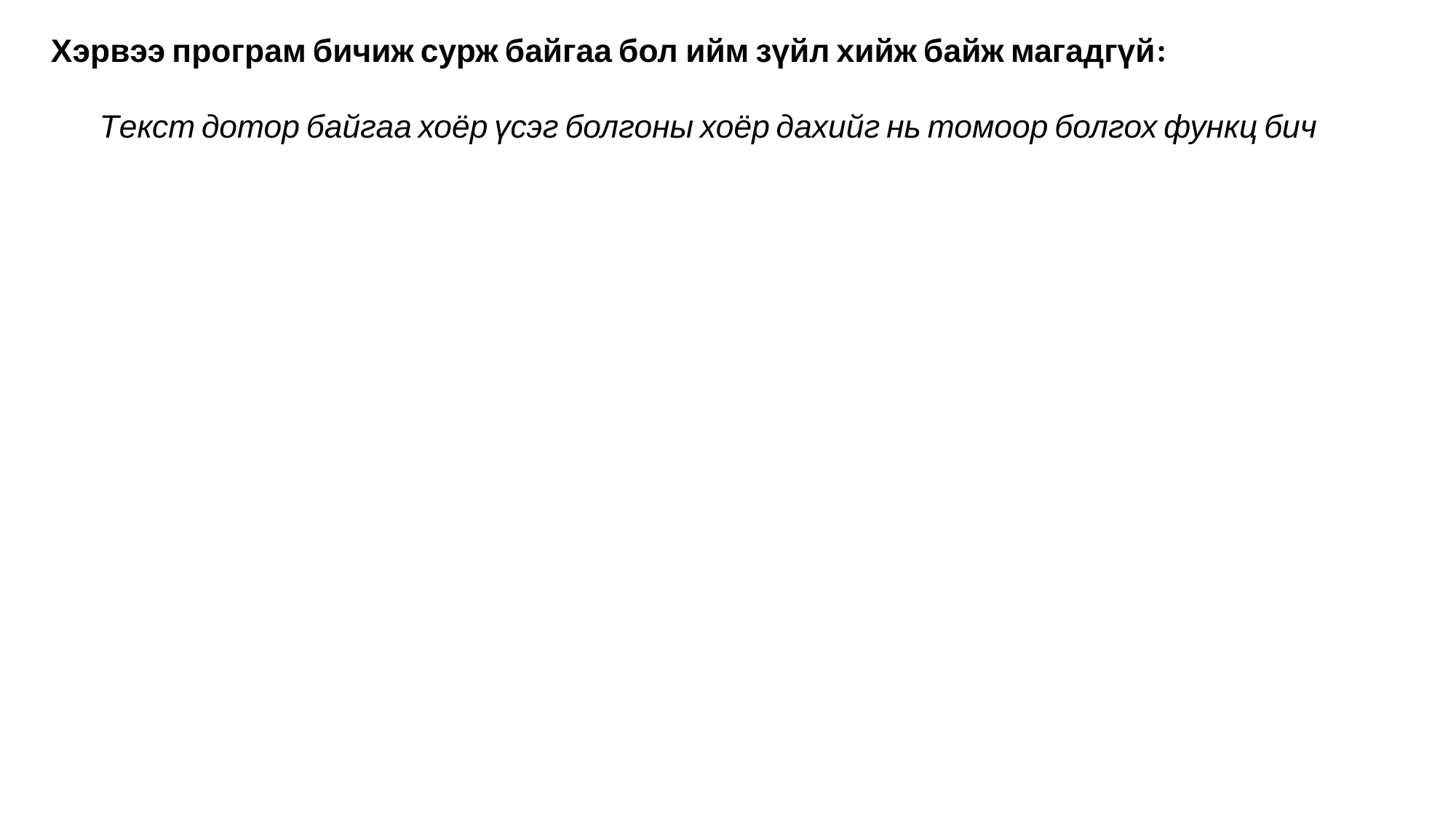

Хэрвээ програм бичиж сурж байгаа бол ийм зүйл хийж байж магадгүй:
Текст дотор байгаа хоёр үсэг болгоны хоёр дахийг нь томоор болгох функц бич